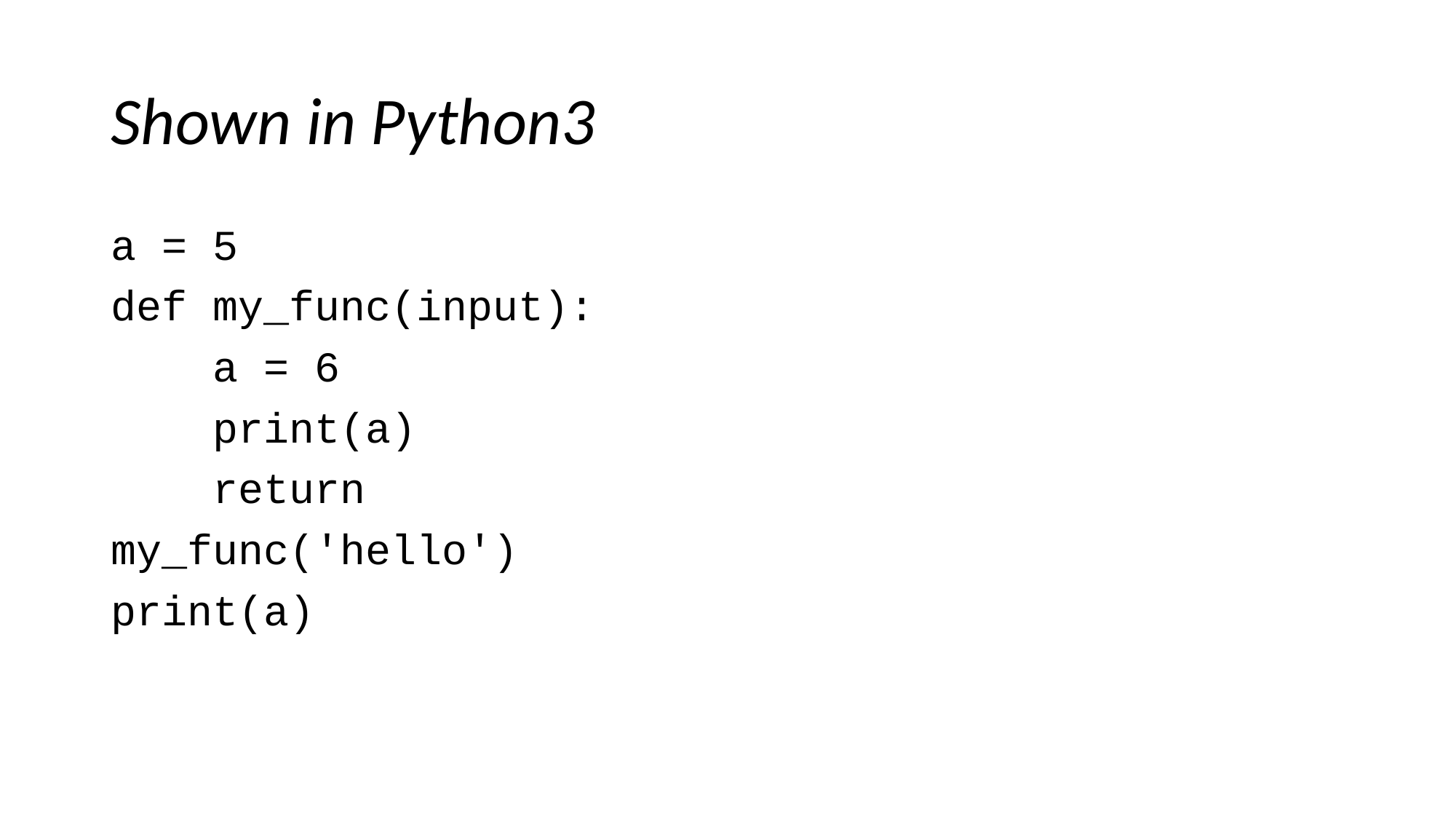

# Shown in Python3
a = 5
def my_func(input):
    a = 6
    print(a)
    return
my_func('hello')
print(a)